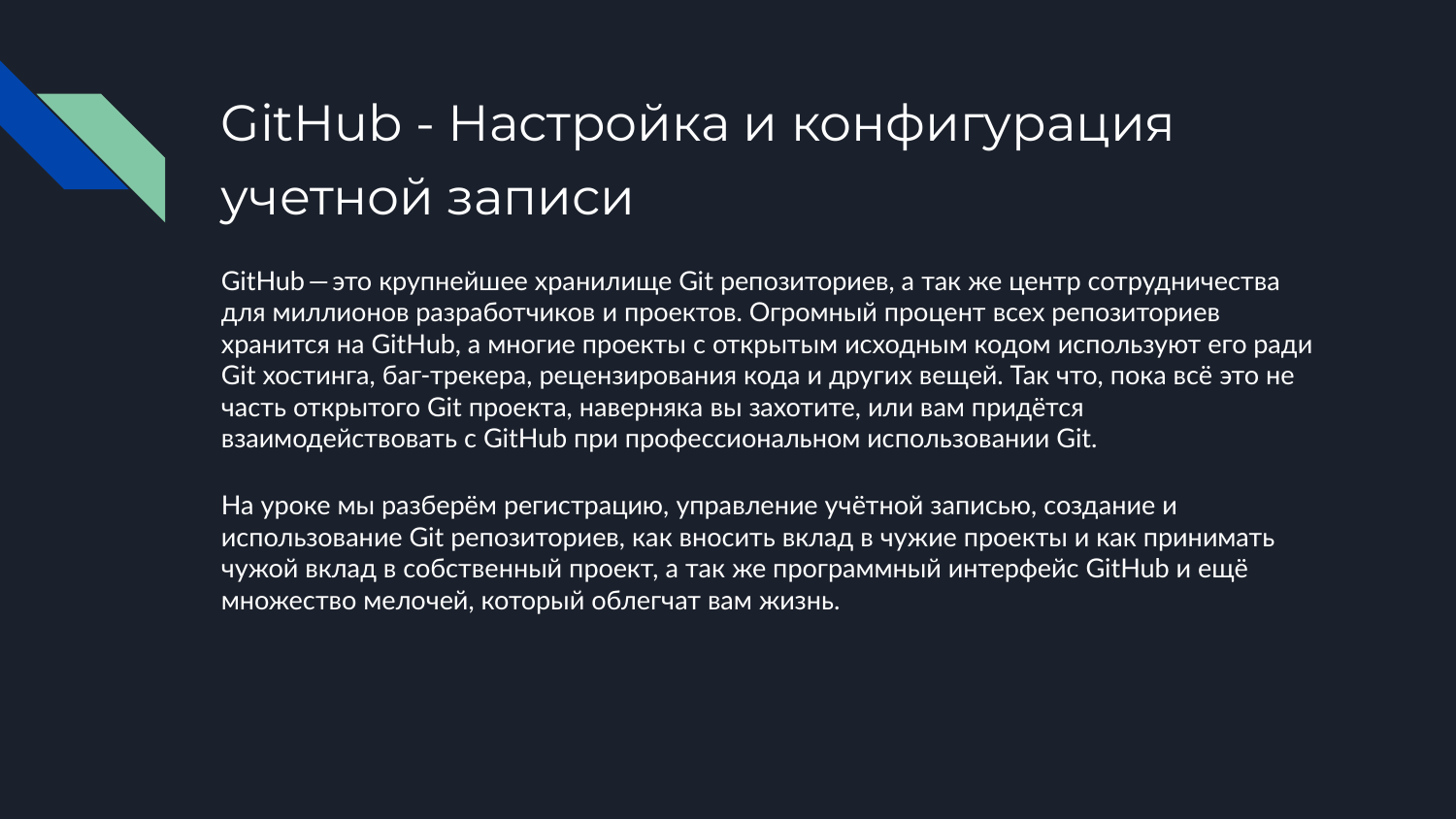

# GitHub - Настройка и конфигурация учетной записи

GitHub — это крупнейшее хранилище Git репозиториев, а так же центр сотрудничества для миллионов разработчиков и проектов. Огромный процент всех репозиториев хранится на GitHub, а многие проекты с открытым исходным кодом используют его ради Git хостинга, баг-трекера, рецензирования кода и других вещей. Так что, пока всё это не часть открытого Git проекта, наверняка вы захотите, или вам придётся взаимодействовать с GitHub при профессиональном использовании Git.

На уроке мы разберём регистрацию, управление учётной записью, создание и использование Git репозиториев, как вносить вклад в чужие проекты и как принимать чужой вклад в собственный проект, а так же программный интерфейс GitHub и ещё множество мелочей, который облегчат вам жизнь.